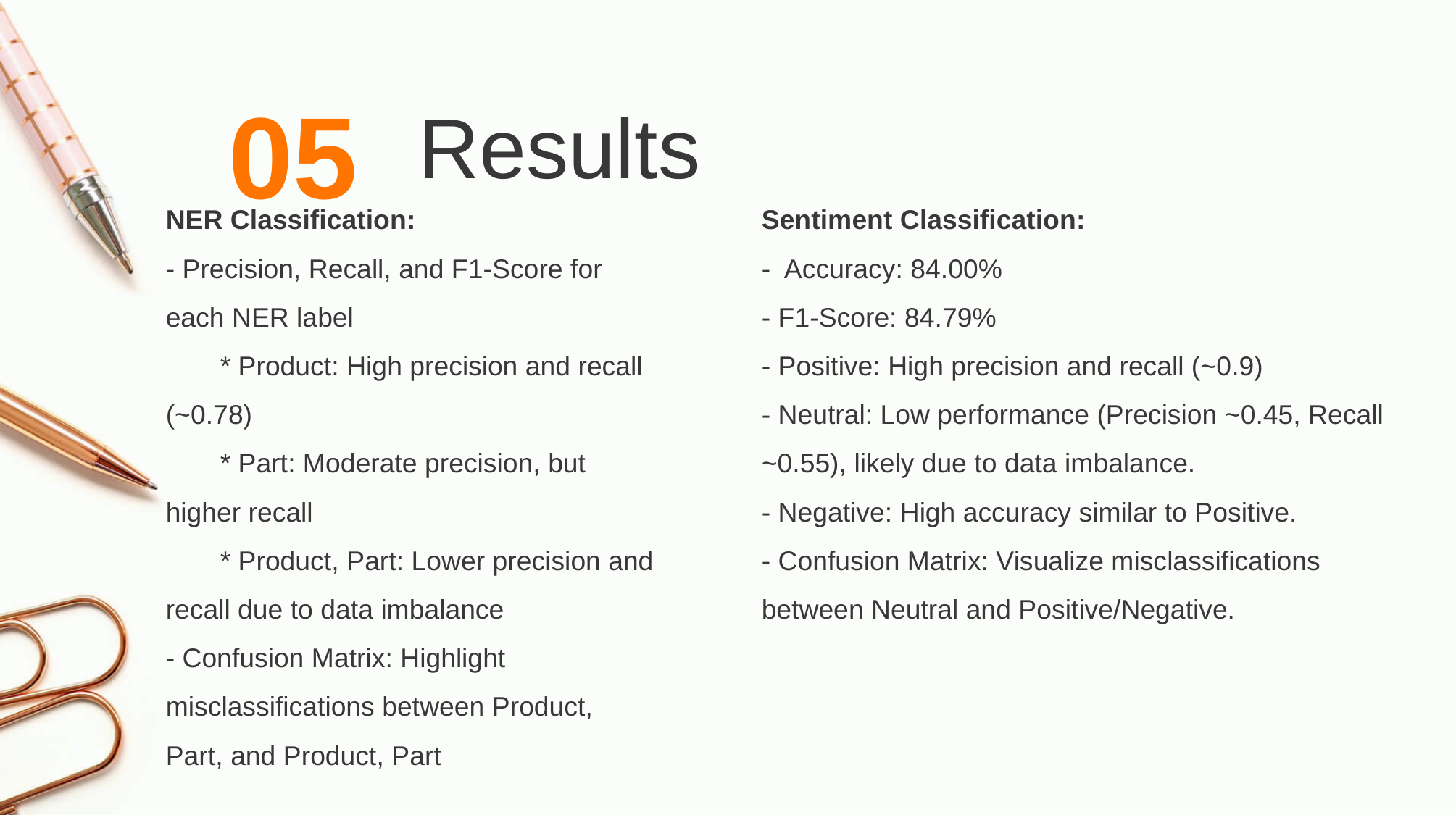

05
Results
NER Classification:
- Precision, Recall, and F1-Score for each NER label
* Product: High precision and recall (~0.78)
* Part: Moderate precision, but higher recall
* Product, Part: Lower precision and recall due to data imbalance
- Confusion Matrix: Highlight misclassifications between Product, Part, and Product, Part
Sentiment Classification:
-  Accuracy: 84.00%
- F1-Score: 84.79%
- Positive: High precision and recall (~0.9)
- Neutral: Low performance (Precision ~0.45, Recall ~0.55), likely due to data imbalance.
- Negative: High accuracy similar to Positive.
- Confusion Matrix: Visualize misclassifications between Neutral and Positive/Negative.